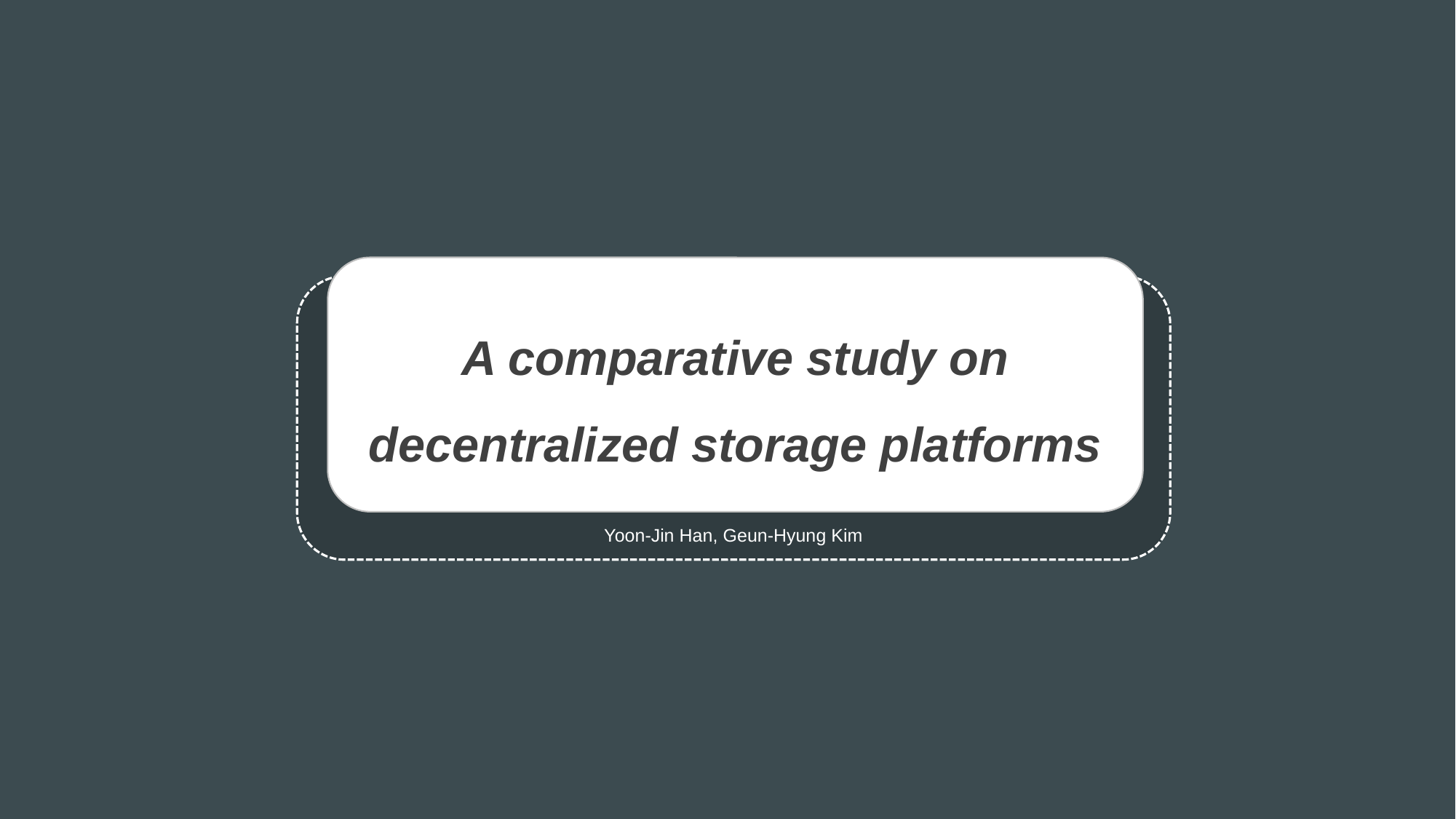

A comparative study on decentralized storage platforms
Yoon-Jin Han, Geun-Hyung Kim